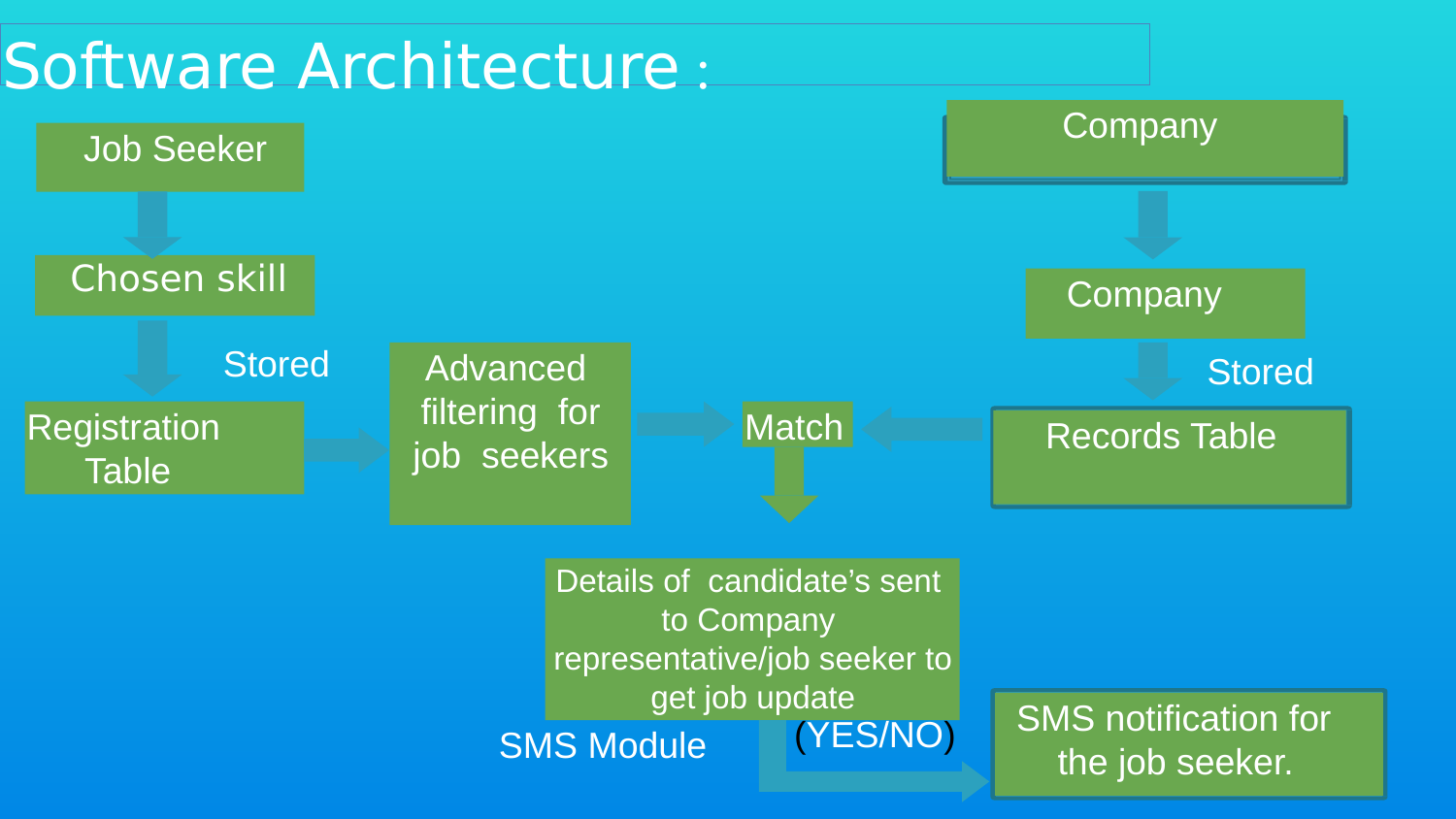

Software Architecture :
Company

Job Seeker

   Chosen skill
    Company

Stored
Advanced  filtering  for job  seekers

Stored
Match

Registration  Table

Records Table

Details of  candidate’s sent  to Company  representative/job seeker to get job update

SMS notification for  the job seeker.
(YES/NO)
SMS Module